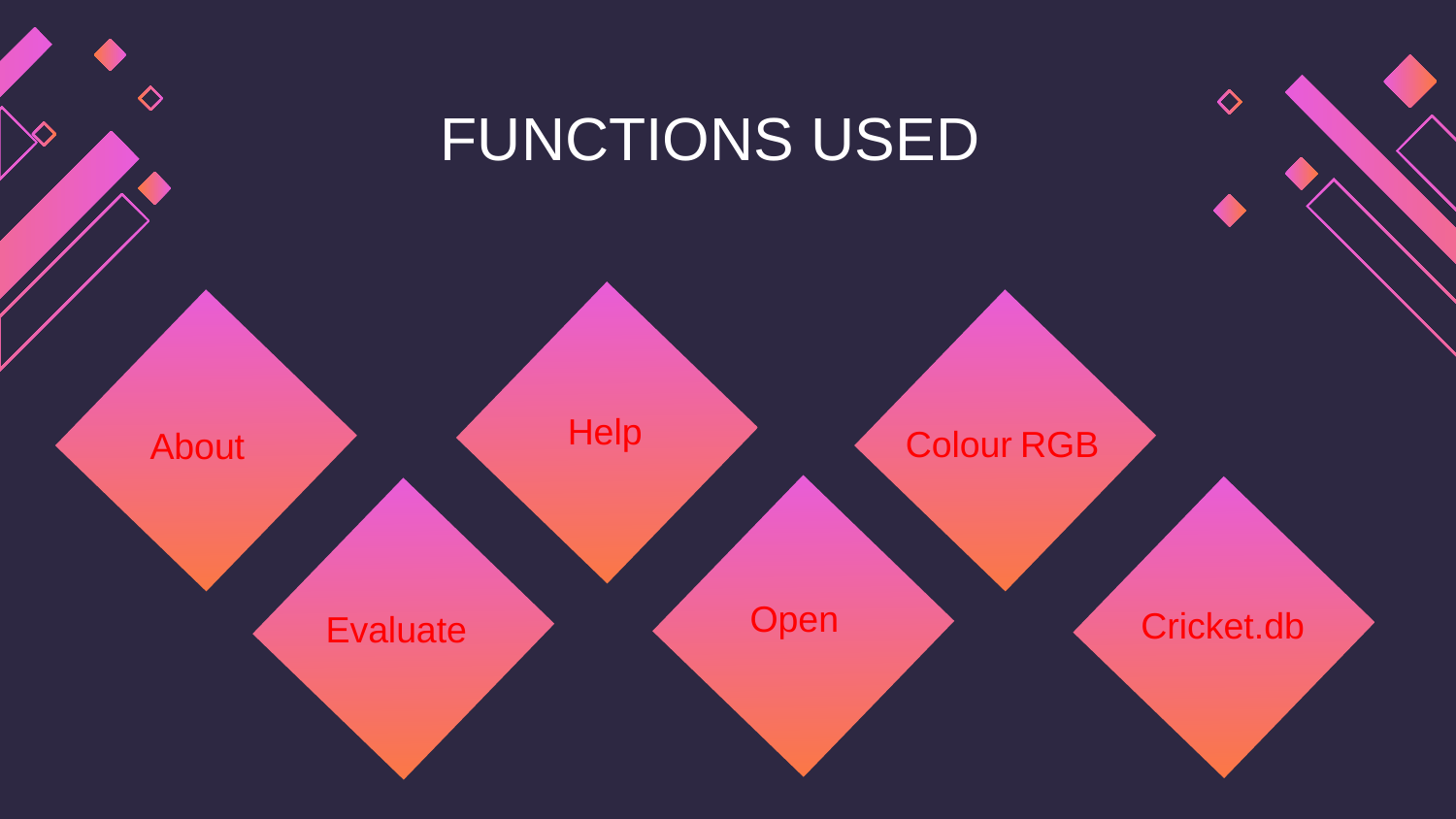

# FUNCTIONS USED

Help
Colour RGB
About

Open
Cricket.db
Evaluate